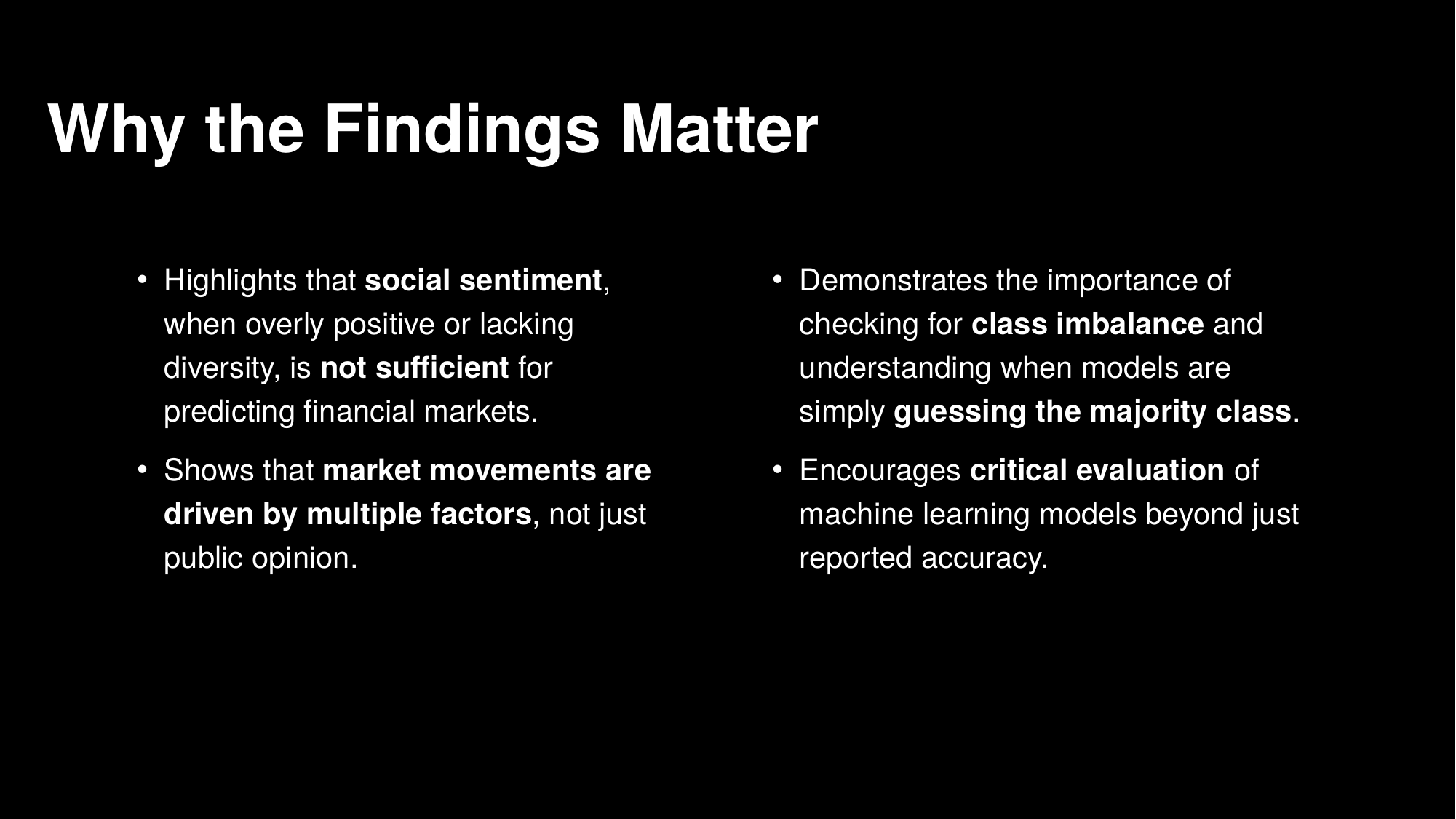

# Why the Findings Matter
Highlights that social sentiment, when overly positive or lacking diversity, is not sufficient for predicting financial markets.
Shows that market movements are driven by multiple factors, not just public opinion.

Demonstrates the importance of checking for class imbalance and understanding when models are simply guessing the majority class.
Encourages critical evaluation of machine learning models beyond just reported accuracy.